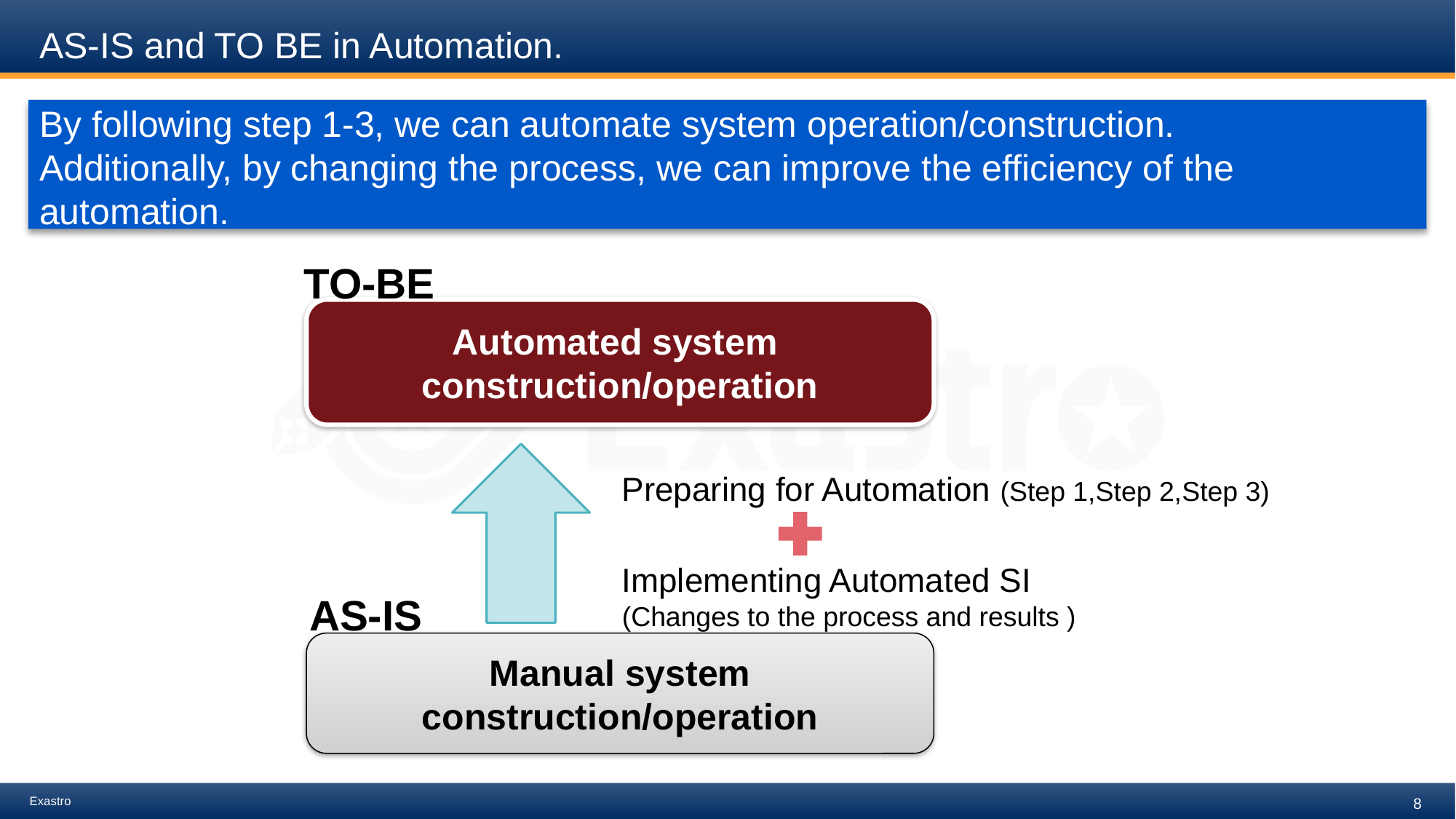

# AS-IS and TO BE in Automation.
By following step 1-3, we can automate system operation/construction.
Additionally, by changing the process, we can improve the efficiency of the automation.
TO-BE
Automated system
construction/operation

Preparing for Automation (Step 1,Step 2,Step 3)

Implementing Automated SI
(Changes to the process and results )

AS-IS
Manual system
construction/operation